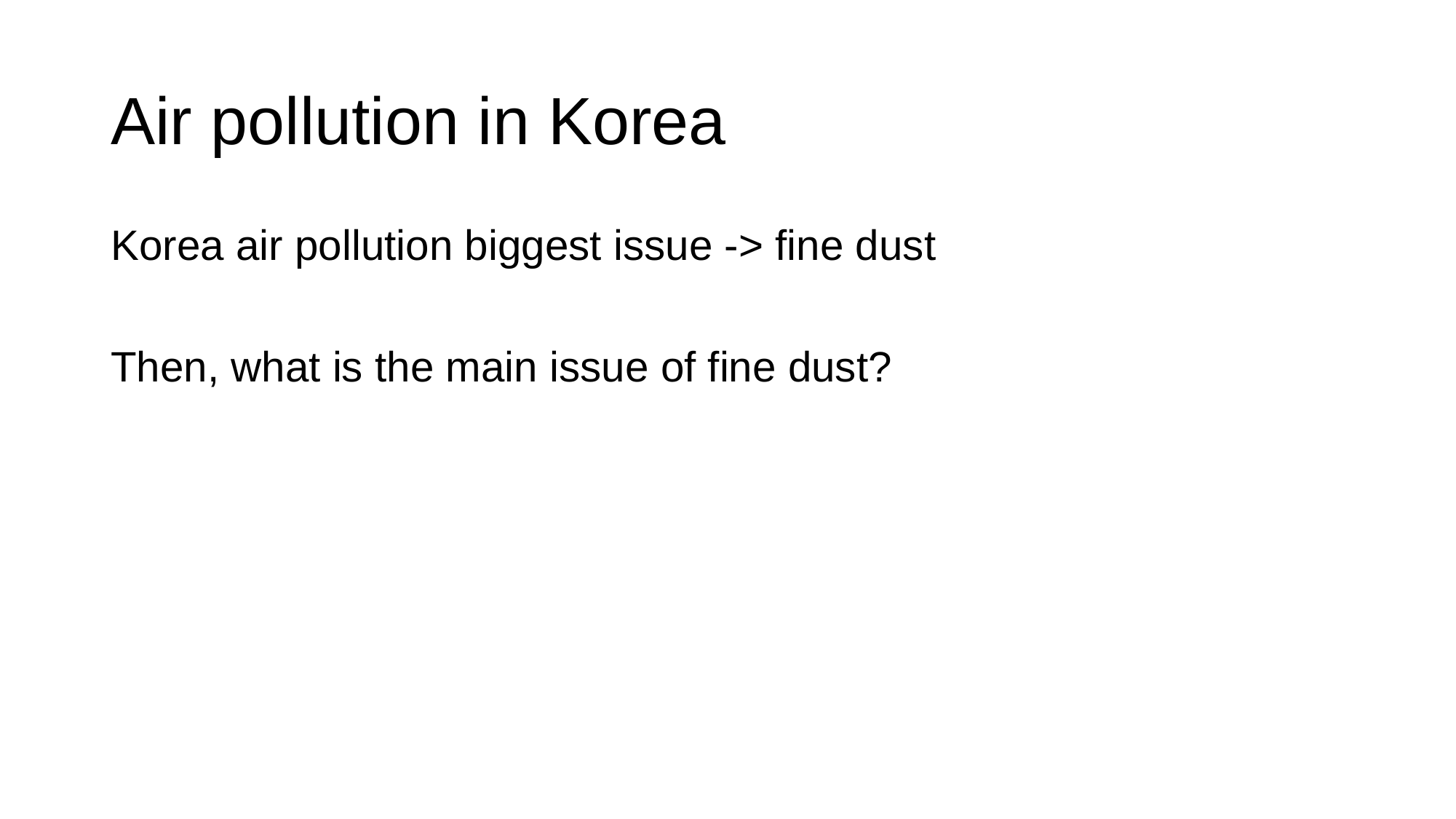

# Air pollution in Korea
Korea air pollution biggest issue -> fine dust

Then, what is the main issue of fine dust?